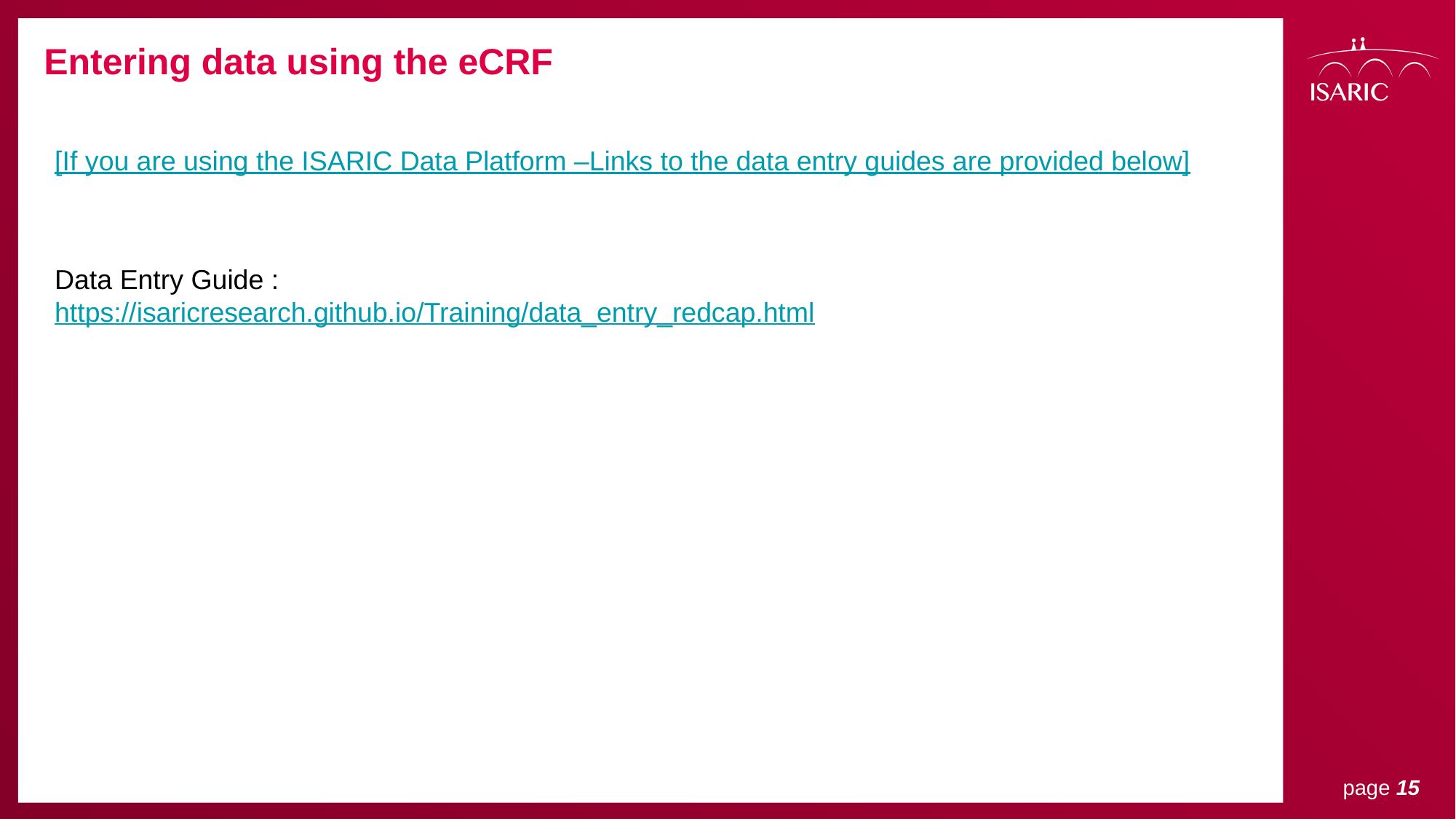

Entering data using the eCRF
[If you are using the ISARIC Data Platform –Links to the data entry guides are provided below]
Data Entry Guide :
https://isaricresearch.github.io/Training/data_entry_redcap.html
page 15